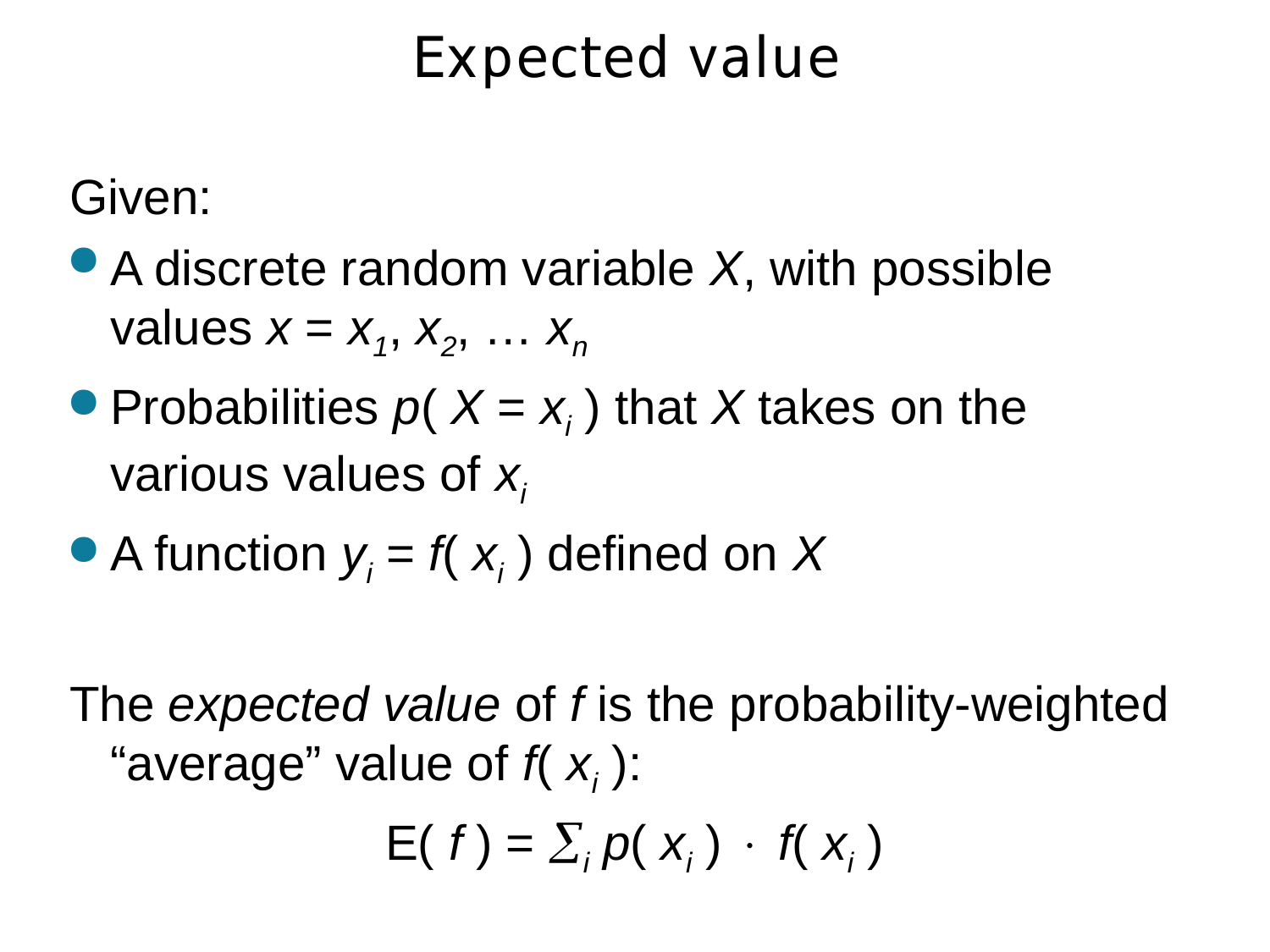

# Expected value
Given:
A discrete random variable X, with possible values x = x1, x2, … xn
Probabilities p( X = xi ) that X takes on the various values of xi
A function yi = f( xi ) defined on X

The expected value of f is the probability-weighted “average” value of f( xi ):
E( f ) = ∑i p( xi ) ⋅ f( xi )